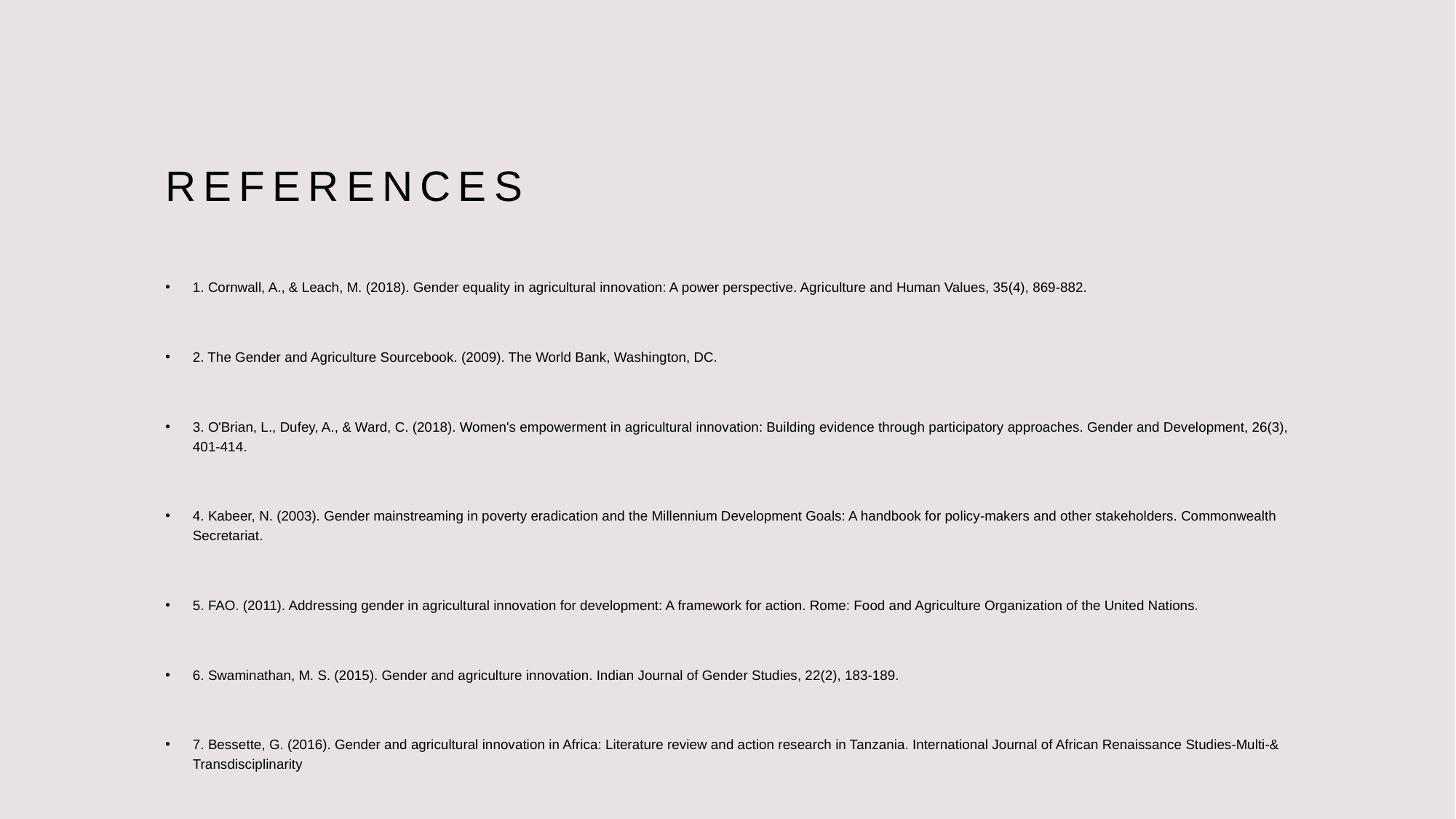

# REFERENCES
1. Cornwall, A., & Leach, M. (2018). Gender equality in agricultural innovation: A power perspective. Agriculture and Human Values, 35(4), 869-882.

2. The Gender and Agriculture Sourcebook. (2009). The World Bank, Washington, DC.

3. O'Brian, L., Dufey, A., & Ward, C. (2018). Women's empowerment in agricultural innovation: Building evidence through participatory approaches. Gender and Development, 26(3), 401-414.

4. Kabeer, N. (2003). Gender mainstreaming in poverty eradication and the Millennium Development Goals: A handbook for policy-makers and other stakeholders. Commonwealth Secretariat.

5. FAO. (2011). Addressing gender in agricultural innovation for development: A framework for action. Rome: Food and Agriculture Organization of the United Nations.

6. Swaminathan, M. S. (2015). Gender and agriculture innovation. Indian Journal of Gender Studies, 22(2), 183-189.

7. Bessette, G. (2016). Gender and agricultural innovation in Africa: Literature review and action research in Tanzania. International Journal of African Renaissance Studies-Multi-& Transdisciplinarity